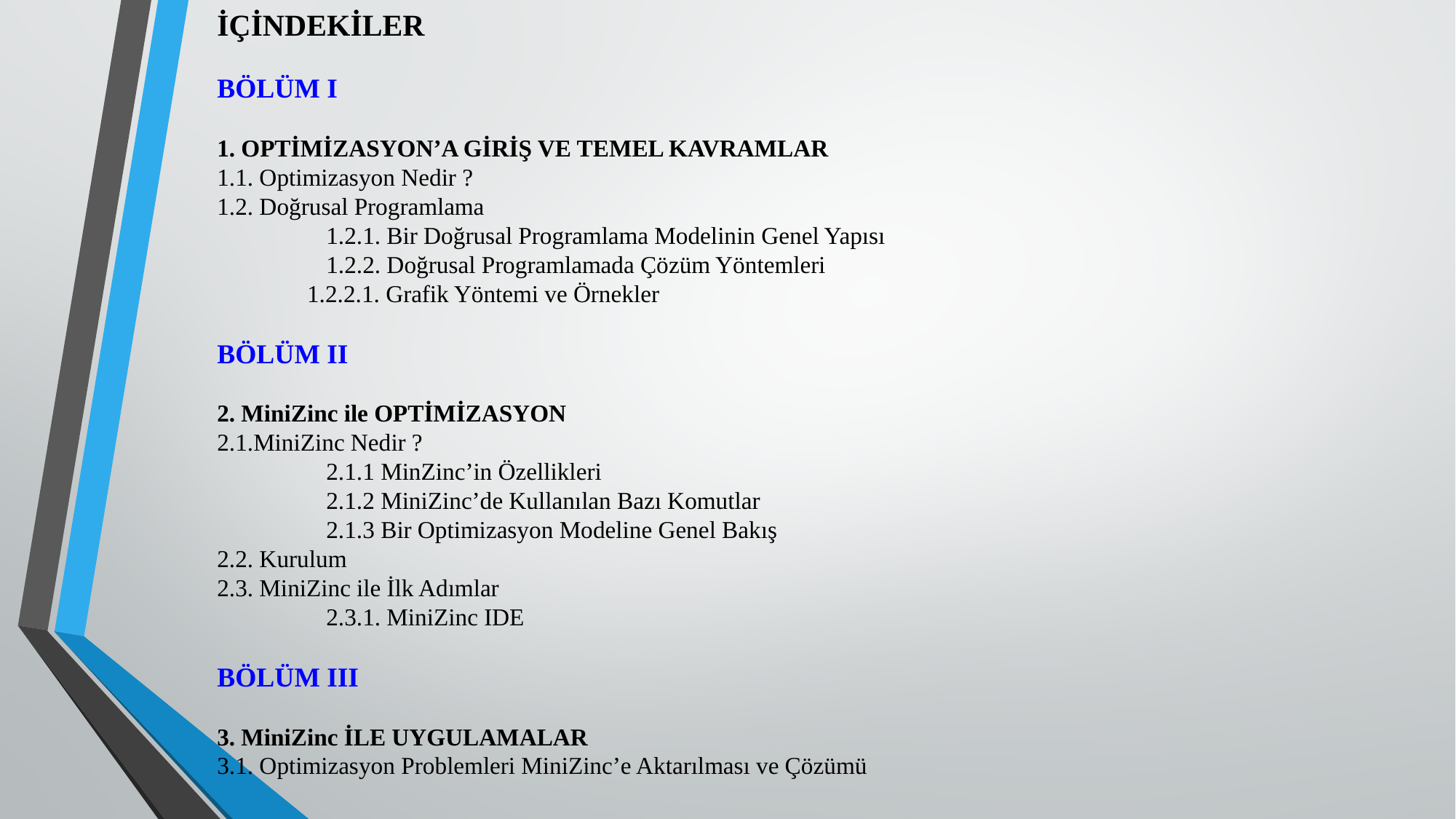

İÇİNDEKİLER

BÖLÜM I

1. OPTİMİZASYON’A GİRİŞ VE TEMEL KAVRAMLAR
1.1. Optimizasyon Nedir ?
1.2. Doğrusal Programlama
	1.2.1. Bir Doğrusal Programlama Modelinin Genel Yapısı
	1.2.2. Doğrusal Programlamada Çözüm Yöntemleri
               1.2.2.1. Grafik Yöntemi ve Örnekler

BÖLÜM II

2. MiniZinc ile OPTİMİZASYON
2.1.MiniZinc Nedir ?
	2.1.1 MinZinc’in Özellikleri
	2.1.2 MiniZinc’de Kullanılan Bazı Komutlar
	2.1.3 Bir Optimizasyon Modeline Genel Bakış
2.2. Kurulum
2.3. MiniZinc ile İlk Adımlar
	2.3.1. MiniZinc IDE

BÖLÜM III

3. MiniZinc İLE UYGULAMALAR
3.1. Optimizasyon Problemleri MiniZinc’e Aktarılması ve Çözümü